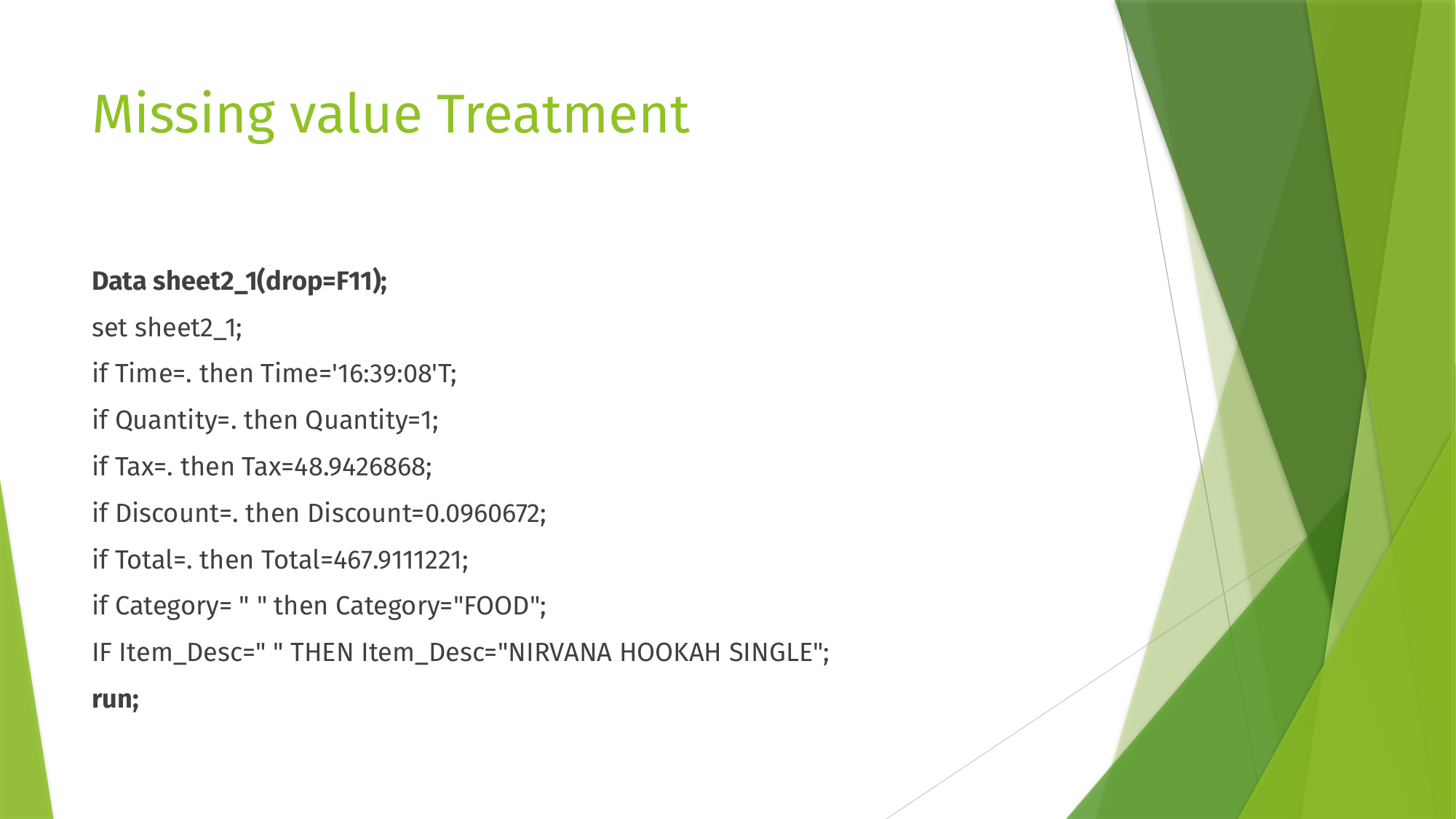

# Missing value Treatment
Data sheet2_1(drop=F11);
set sheet2_1;
if Time=. then Time='16:39:08'T;
if Quantity=. then Quantity=1;
if Tax=. then Tax=48.9426868;
if Discount=. then Discount=0.0960672;
if Total=. then Total=467.9111221;
if Category= " " then Category="FOOD";
IF Item_Desc=" " THEN Item_Desc="NIRVANA HOOKAH SINGLE";
run;